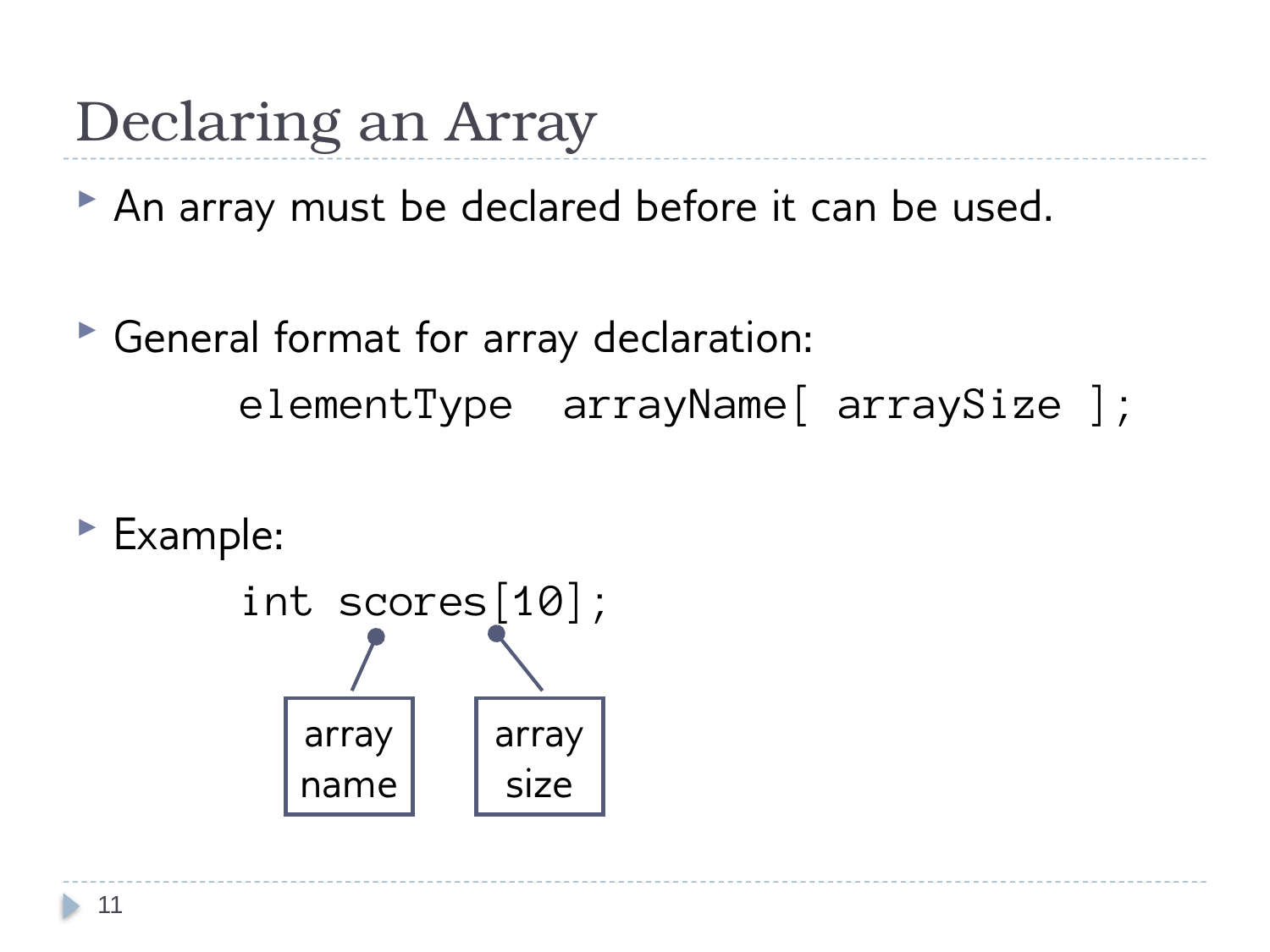

# Declaring an Array
An array must be declared before it can be used.

General format for array declaration:
		elementType  arrayName[ arraySize ];

Example:
		int scores[10];

array name
array size
11